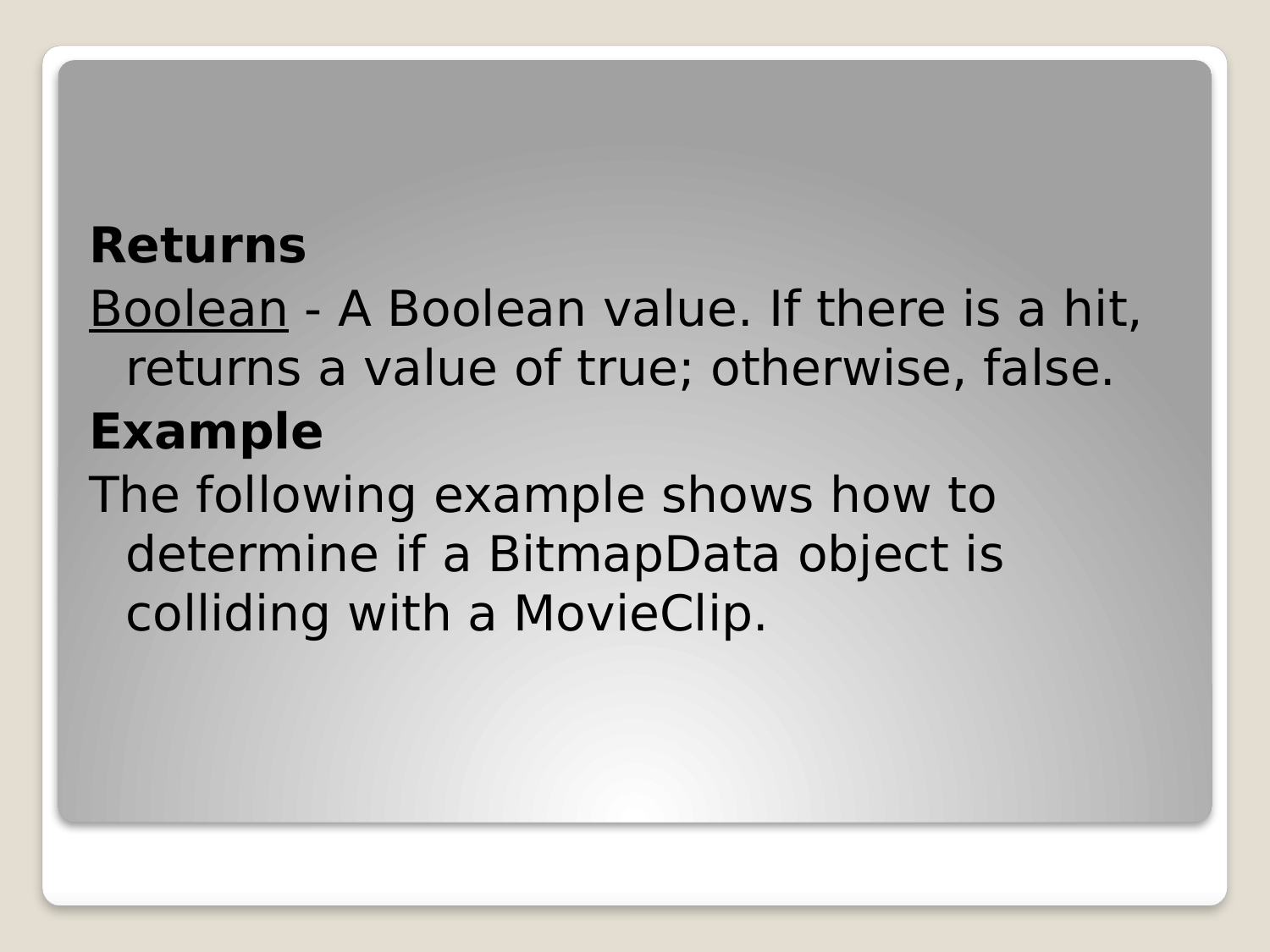

Returns
Boolean - A Boolean value. If there is a hit, returns a value of true; otherwise, false.
Example
The following example shows how to determine if a BitmapData object is colliding with a MovieClip.